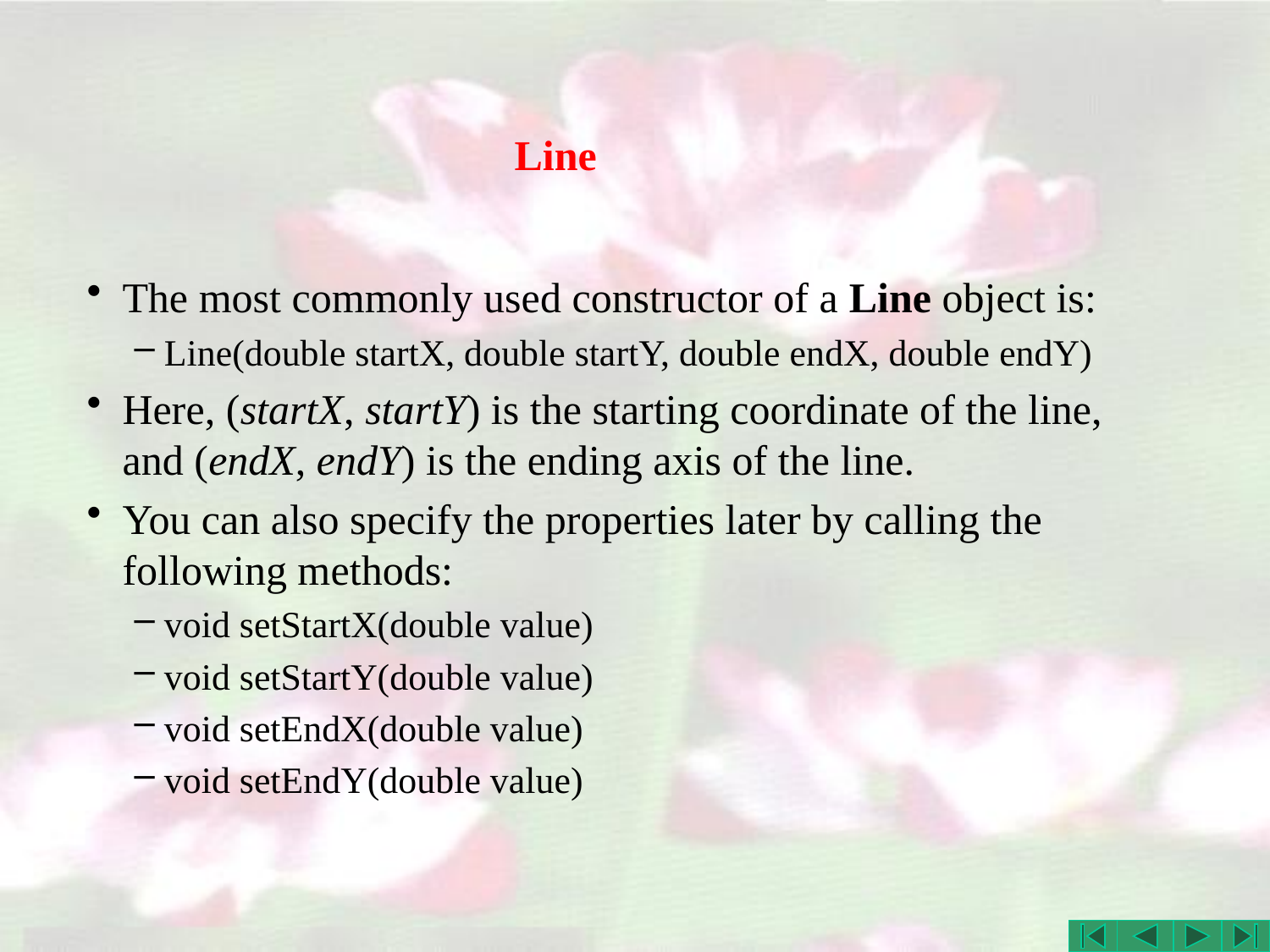

# Line
The most commonly used constructor of a Line object is:
Line(double startX, double startY, double endX, double endY)
Here, (startX, startY) is the starting coordinate of the line, and (endX, endY) is the ending axis of the line.
You can also specify the properties later by calling the following methods:
void setStartX(double value)
void setStartY(double value)
void setEndX(double value)
void setEndY(double value)